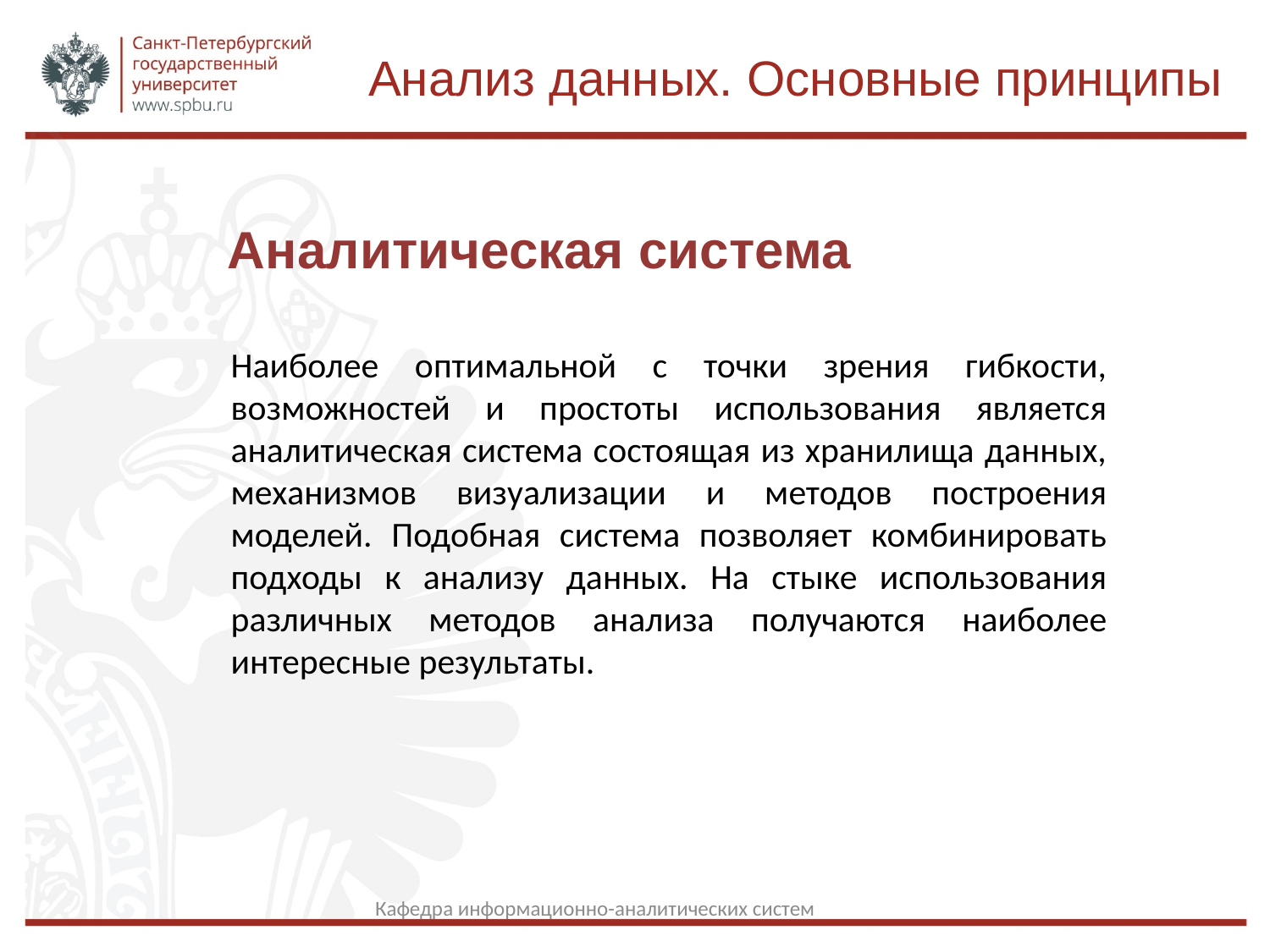

Анализ данных. Основные принципы

Аналитическая система

Наиболее оптимальной с точки зрения гибкости, возможностей и простоты использования является аналитическая система состоящая из хранилища данных, механизмов визуализации и методов построения моделей. Подобная система позволяет комбинировать подходы к анализу данных. На стыке использования различных методов анализа получаются наиболее интересные результаты.
Кафедра информационно-аналитических систем